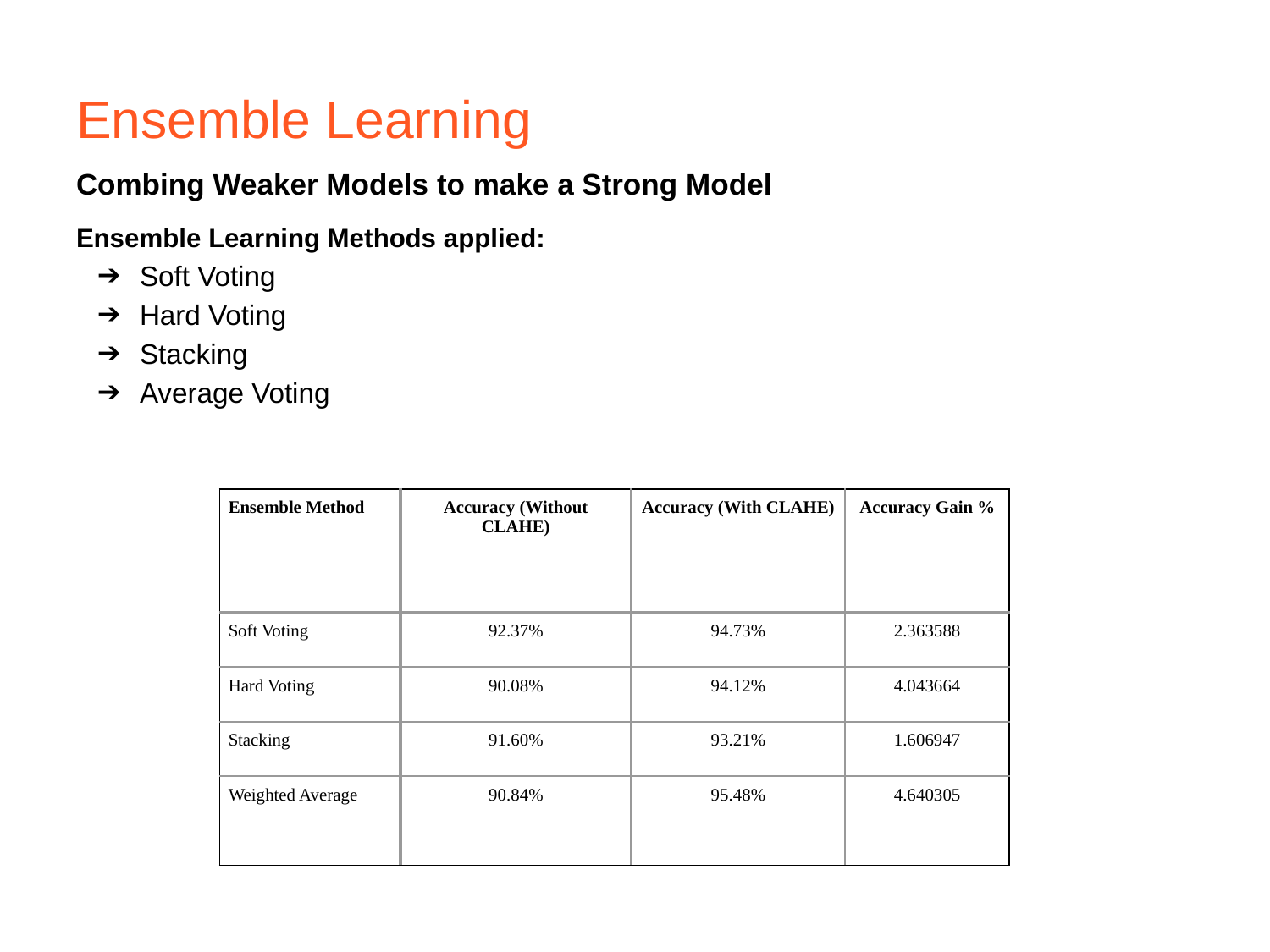

# Ensemble Learning
Combing Weaker Models to make a Strong Model
Ensemble Learning Methods applied:
Soft Voting
Hard Voting
Stacking
Average Voting

| Ensemble Method | Accuracy (Without CLAHE) | Accuracy (With CLAHE) | Accuracy Gain % |
| --- | --- | --- | --- |
| Soft Voting | 92.37% | 94.73% | 2.363588 |
| Hard Voting | 90.08% | 94.12% | 4.043664 |
| Stacking | 91.60% | 93.21% | 1.606947 |
| Weighted Average | 90.84% | 95.48% | 4.640305 |